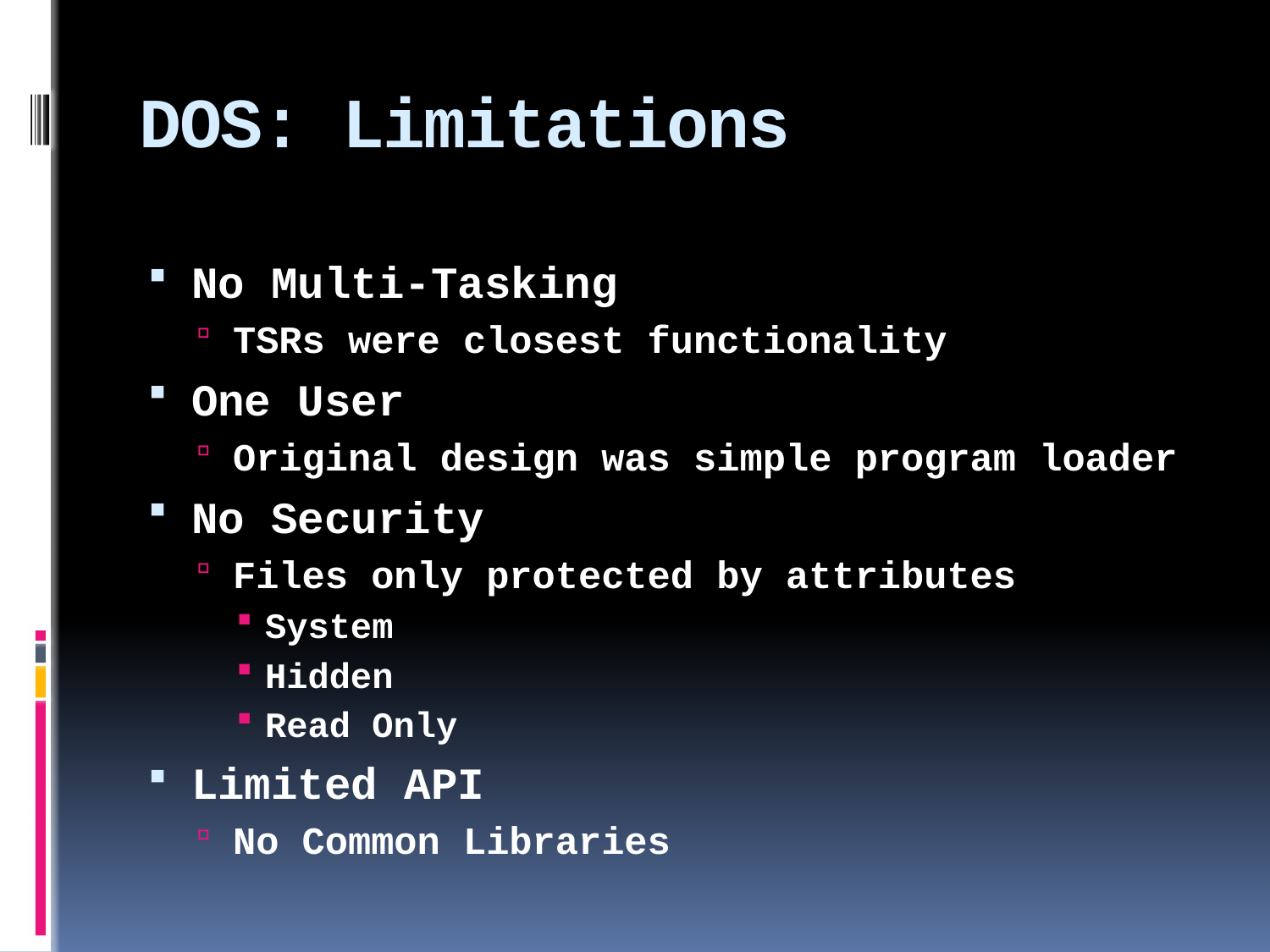

# DOS: Limitations
No Multi-Tasking
TSRs were closest functionality
One User
Original design was simple program loader
No Security
Files only protected by attributes
System
Hidden
Read Only
Limited API
No Common Libraries